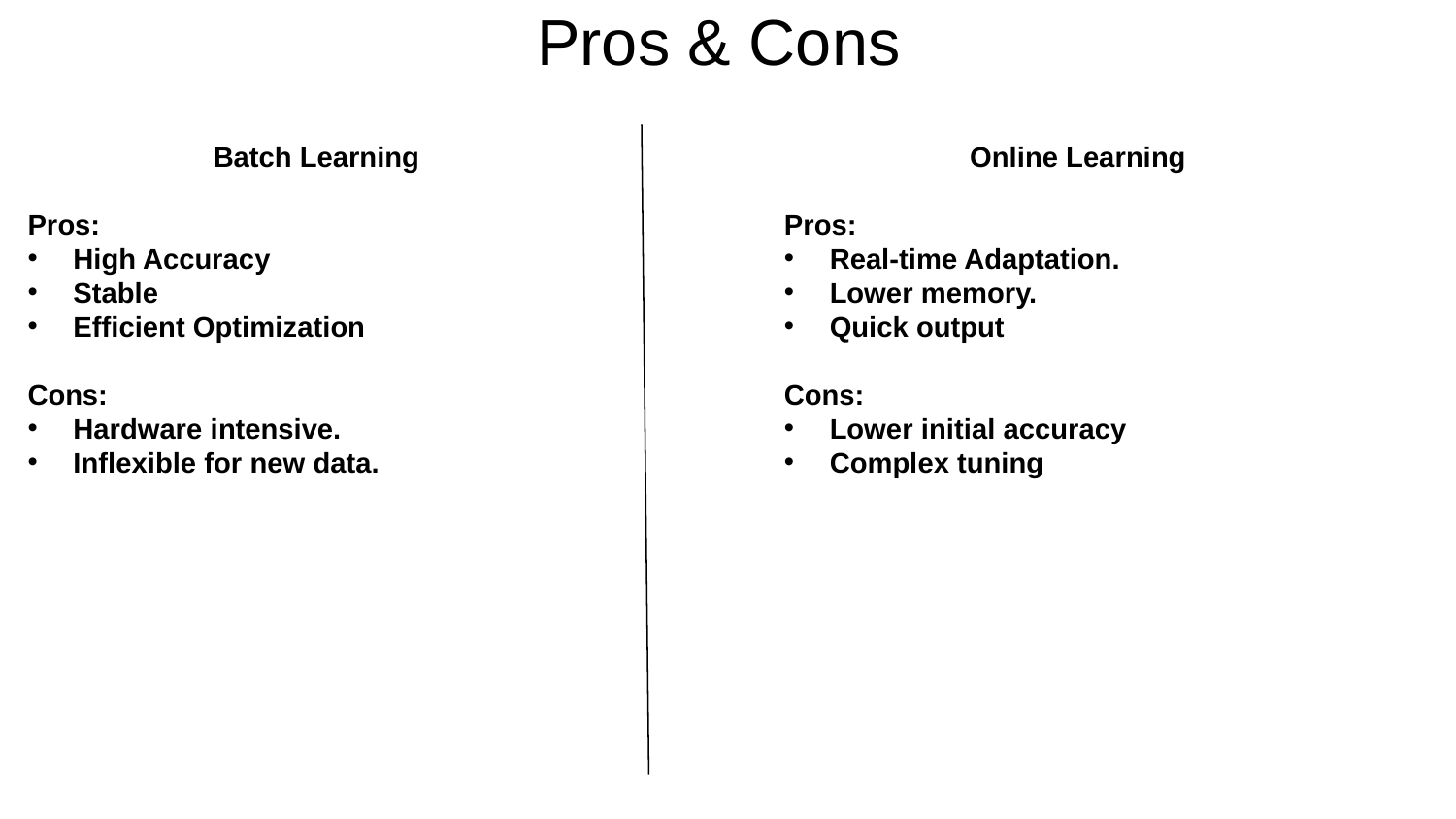

Pros & Cons
	     Batch Learning

Pros:
High Accuracy
Stable
Efficient Optimization

Cons:
Hardware intensive.
Inflexible for new data.
	     Online Learning

Pros:
Real-time Adaptation.
Lower memory.
Quick output

Cons:
Lower initial accuracy
Complex tuning